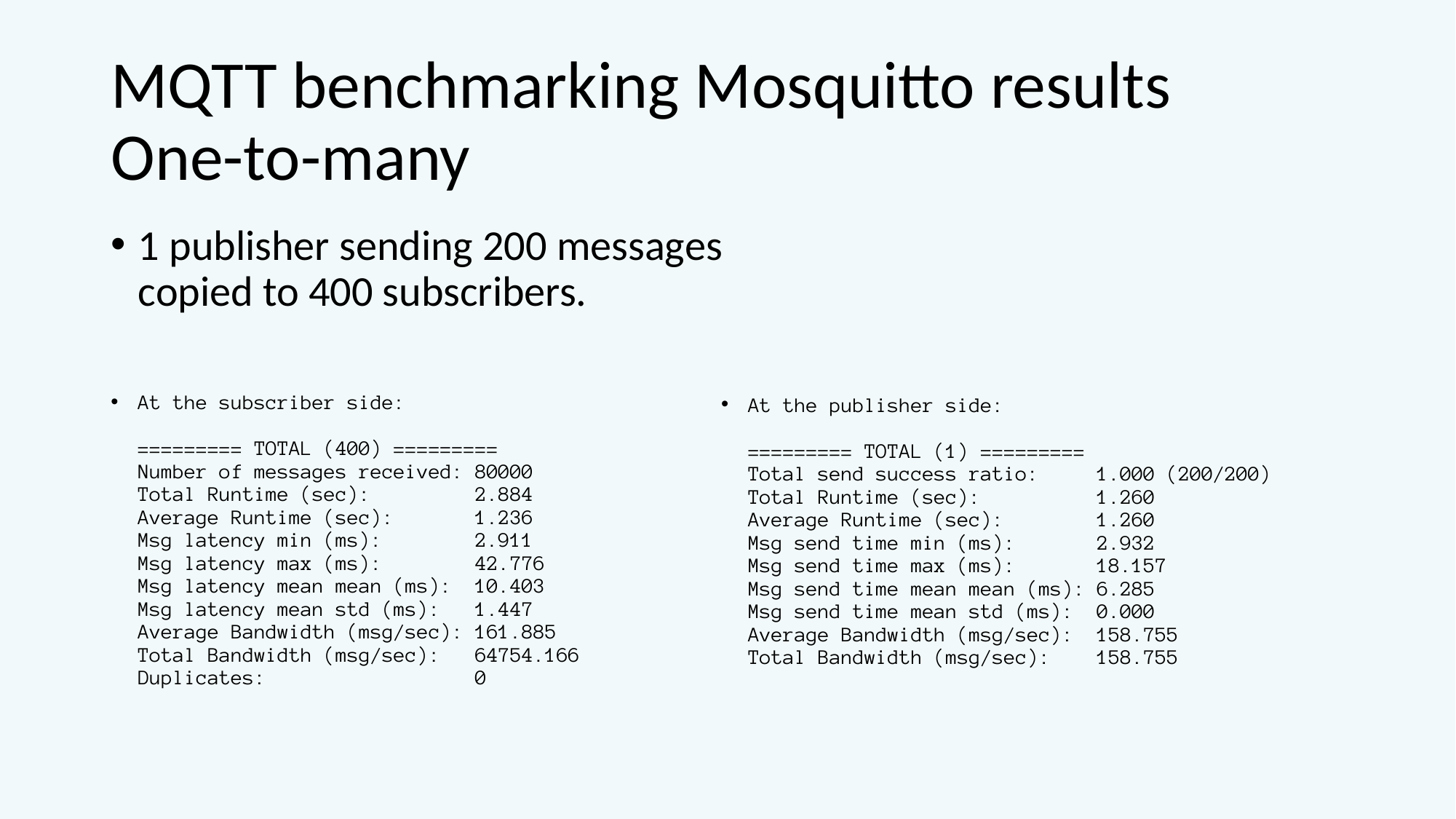

# MQTT benchmarking Mosquitto results One-to-many
1 publisher sending 200 messages copied to 400 subscribers.

At the subscriber side:
========= TOTAL (400) =========
Number of messages received: 80000
Total Runtime (sec):         2.884
Average Runtime (sec):       1.236
Msg latency min (ms):        2.911
Msg latency max (ms):        42.776
Msg latency mean mean (ms):  10.403
Msg latency mean std (ms):   1.447
Average Bandwidth (msg/sec): 161.885
Total Bandwidth (msg/sec):   64754.166
Duplicates:                  0

At the publisher side:
========= TOTAL (1) =========
Total send success ratio:     1.000 (200/200)
Total Runtime (sec):          1.260
Average Runtime (sec):        1.260
Msg send time min (ms):       2.932
Msg send time max (ms):       18.157
Msg send time mean mean (ms): 6.285
Msg send time mean std (ms):  0.000
Average Bandwidth (msg/sec):  158.755
Total Bandwidth (msg/sec):    158.755